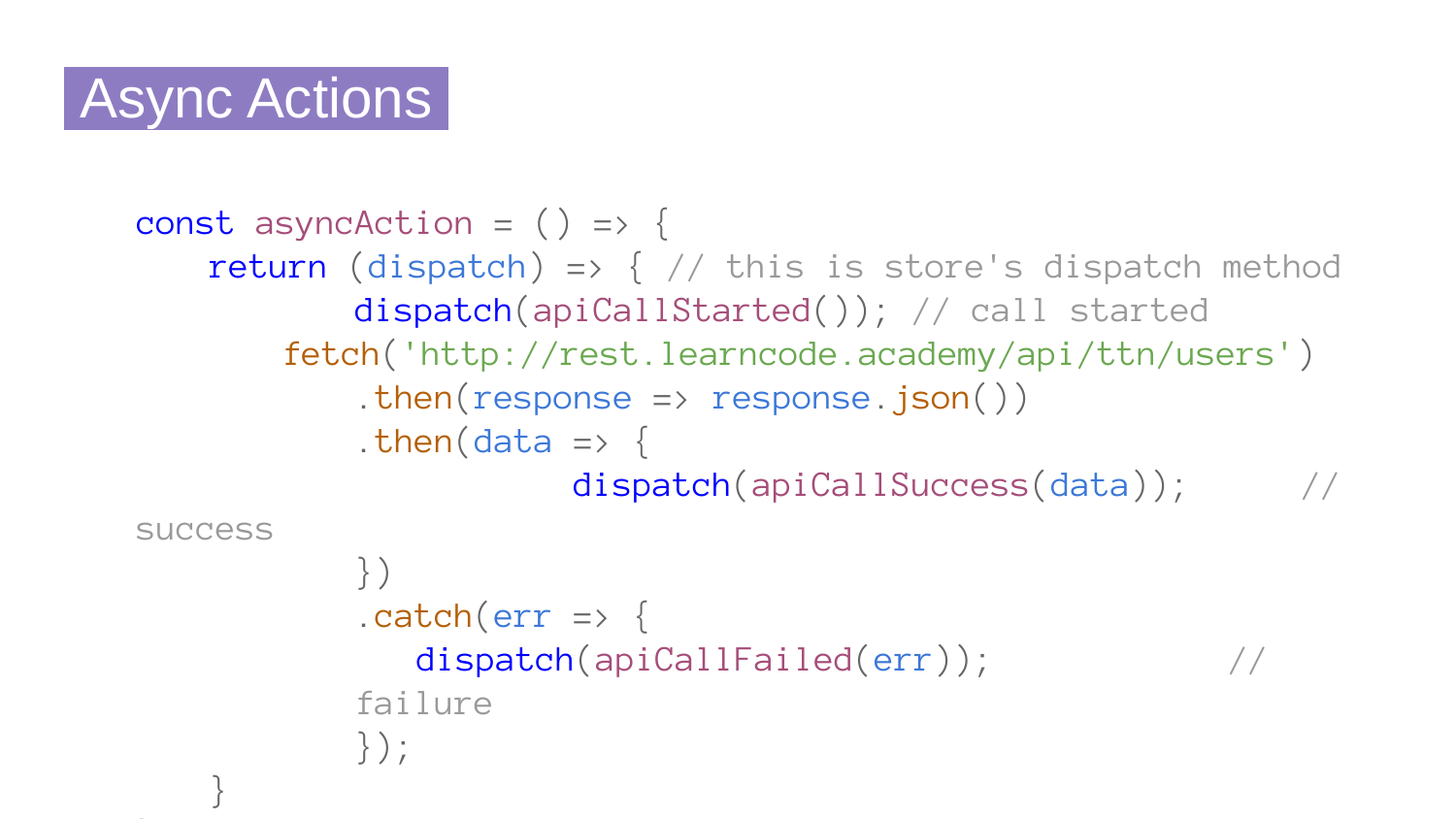

# Async Actions.
const asyncAction = () => {
	return (dispatch) => { // this is store's dispatch method
		dispatch(apiCallStarted()); // call started
fetch('http://rest.learncode.academy/api/ttn/users')
.then(response => response.json())
.then(data => {
			dispatch(apiCallSuccess(data)); 	// success
})
.catch(err => {
dispatch(apiCallFailed(err));		// failure
});
}
};